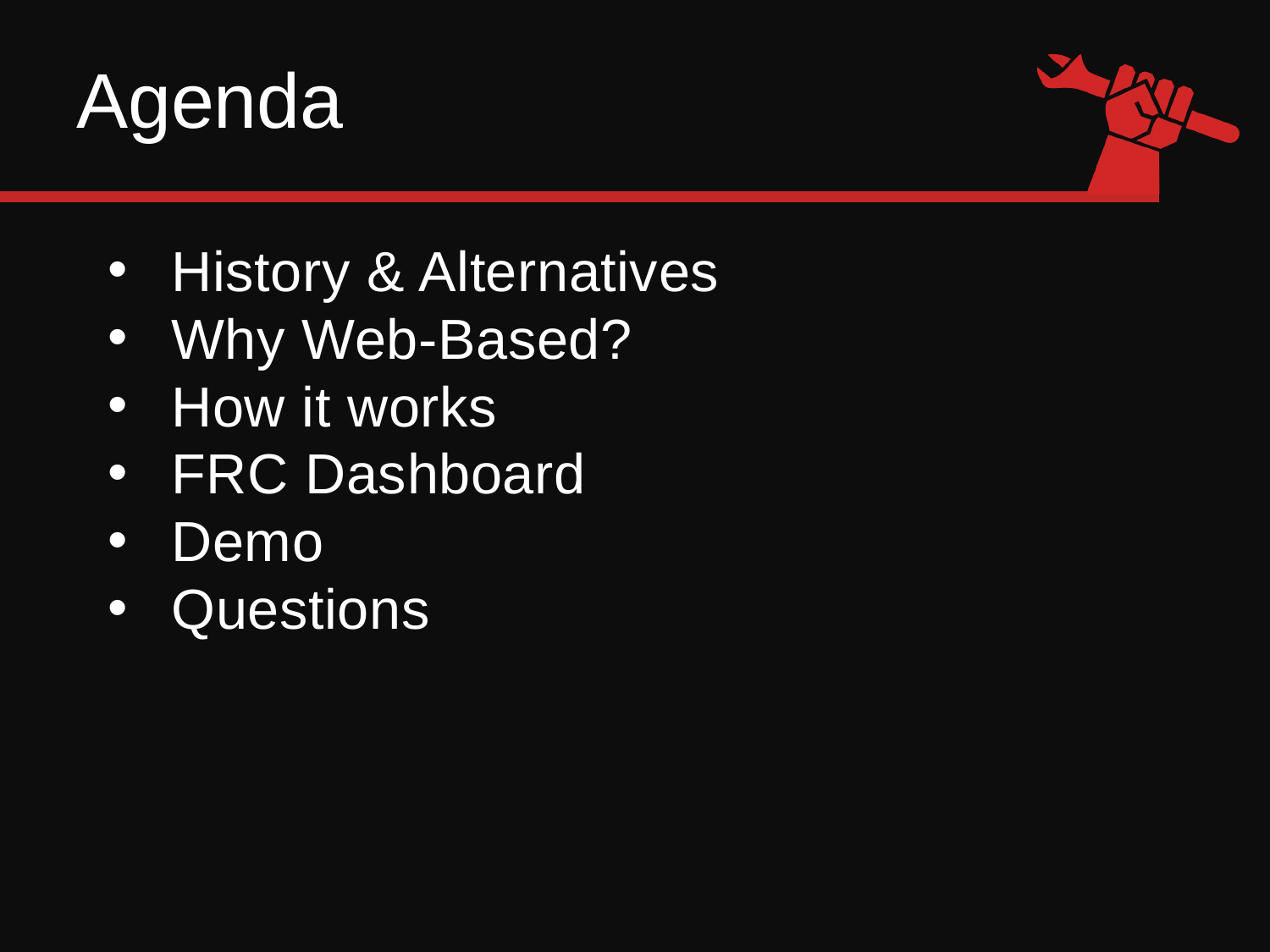

# Agenda
History & Alternatives
Why Web-Based?
How it works
FRC Dashboard
Demo
Questions